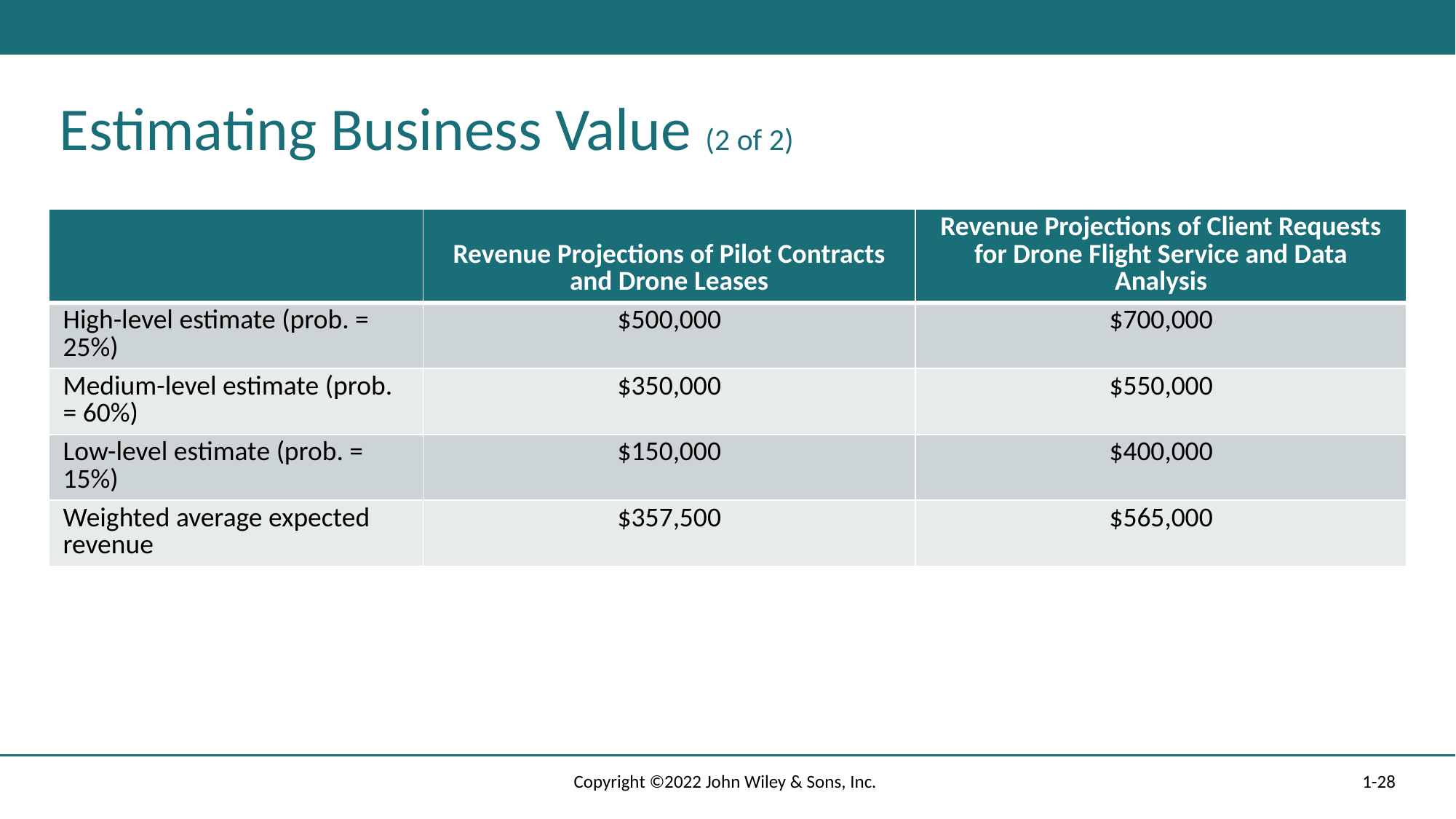

# Estimating Business Value (2 of 2)
|  | Revenue Projections of Pilot Contracts and Drone Leases | Revenue Projections of Client Requests for Drone Flight Service and Data Analysis |
| --- | --- | --- |
| High-level estimate (prob. = 25%) | $500,000 | $700,000 |
| Medium-level estimate (prob. = 60%) | $350,000 | $550,000 |
| Low-level estimate (prob. = 15%) | $150,000 | $400,000 |
| Weighted average expected revenue | $357,500 | $565,000 |
Copyright ©2022 John Wiley & Sons, Inc.
1-28